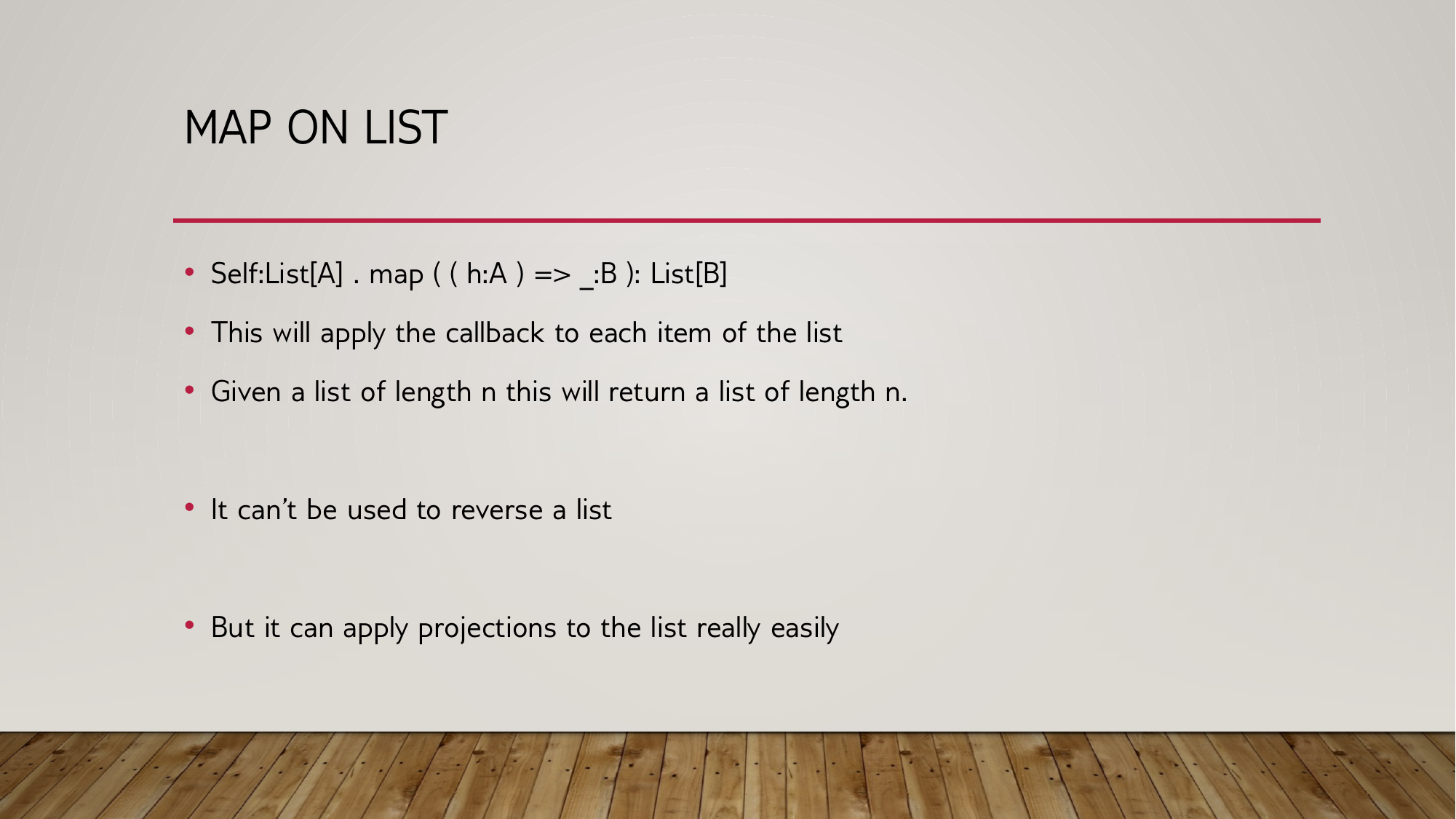

# Map on List
Self:List[A] . map ( ( h:A ) => _:B ): List[B]
This will apply the callback to each item of the list
Given a list of length n this will return a list of length n.

It can’t be used to reverse a list

But it can apply projections to the list really easily